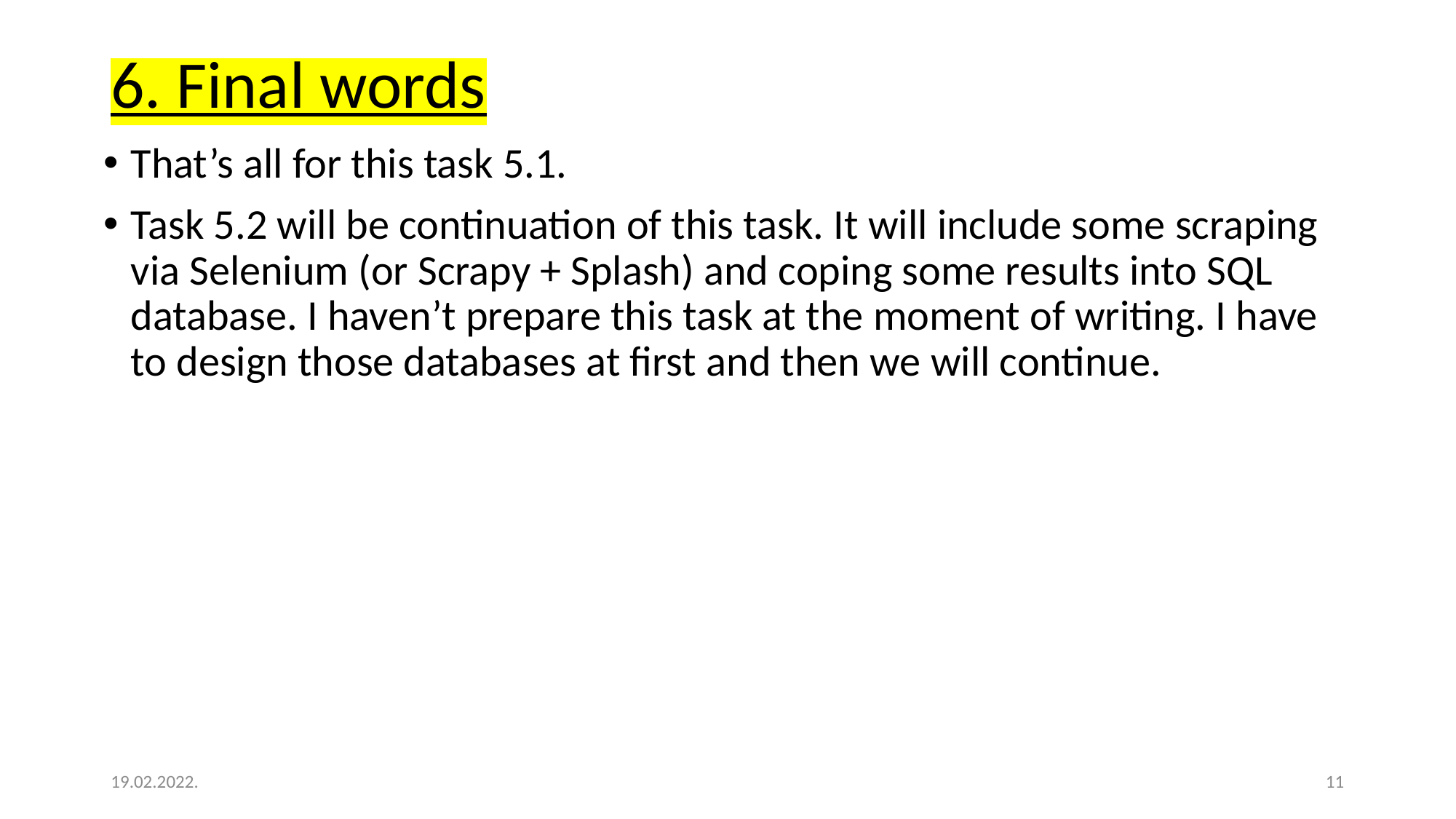

# 6. Final words
That’s all for this task 5.1.
Task 5.2 will be continuation of this task. It will include some scraping via Selenium (or Scrapy + Splash) and coping some results into SQL database. I haven’t prepare this task at the moment of writing. I have to design those databases at first and then we will continue.
19.02.2022.
11